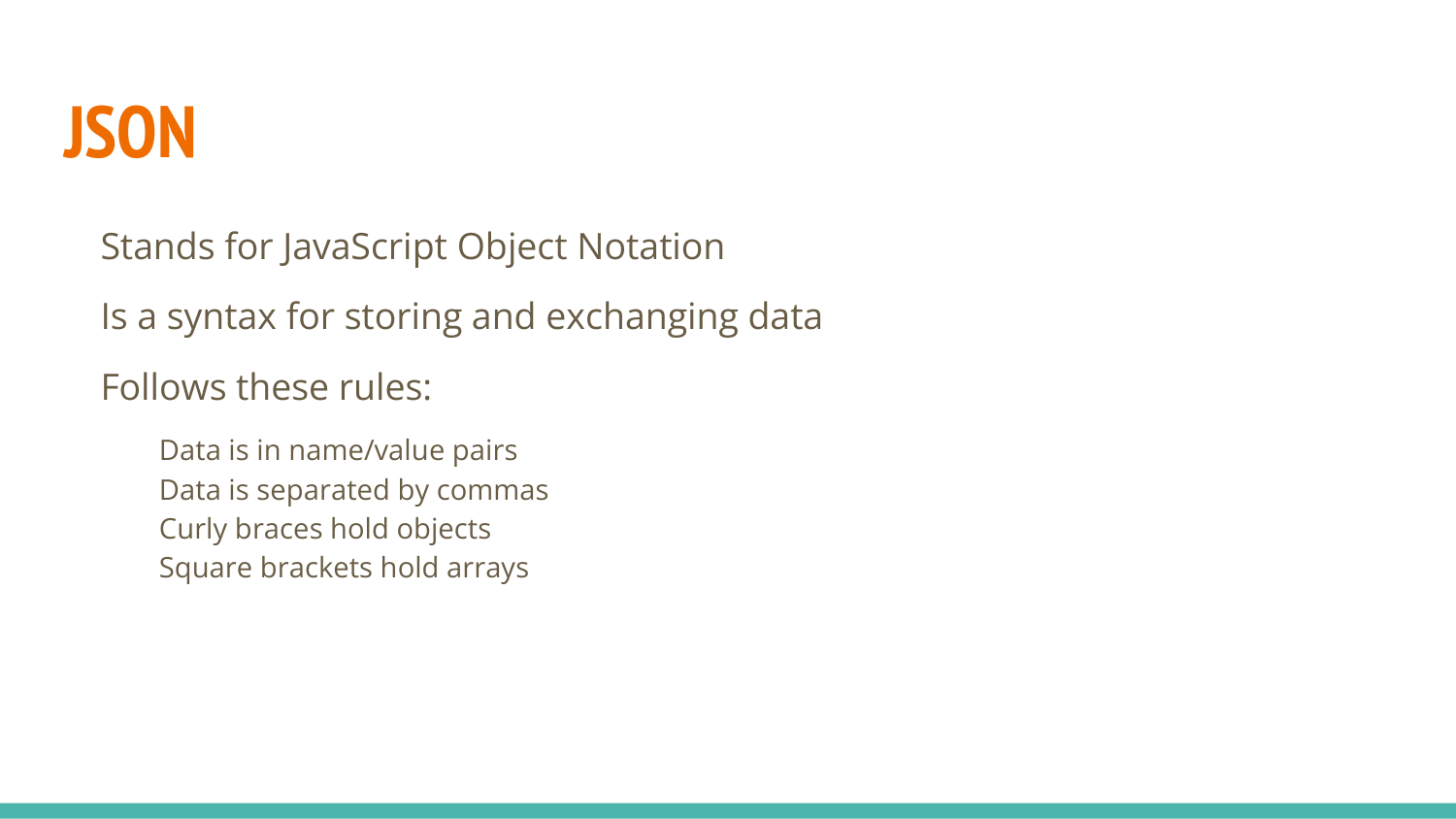

# JSON
Stands for JavaScript Object Notation
Is a syntax for storing and exchanging data
Follows these rules:
Data is in name/value pairs
Data is separated by commas
Curly braces hold objects
Square brackets hold arrays